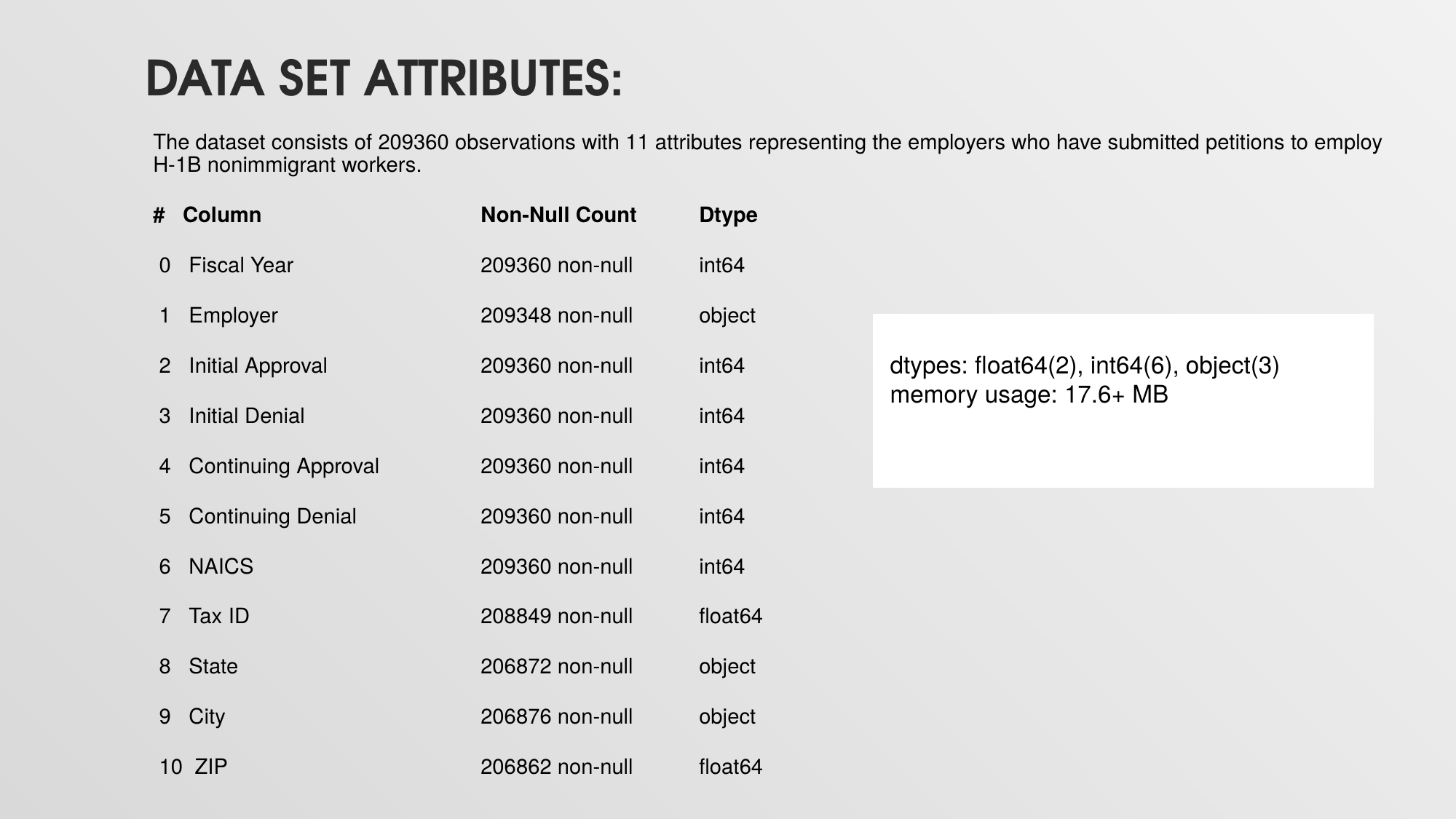

# DATA SET ATTRIBUTES:
The dataset consists of 209360 observations with 11 attributes representing the employers who have submitted petitions to employ H-1B nonimmigrant workers.
#   Column              		Non-Null Count   	Dtype
 0   Fiscal Year          		209360 non-null  	int64
 1   Employer            		209348 non-null  	object
 2   Initial Approval     		209360 non-null  	int64
 3   Initial Denial       		209360 non-null  	int64
 4   Continuing Approval  	209360 non-null  	int64
 5   Continuing Denial    	209360 non-null  	int64
 6   NAICS                		209360 non-null 	int64
 7   Tax ID               		208849 non-null  	float64
 8   State               		206872 non-null  	object
 9   City                 		206876 non-null  	object
 10  ZIP                  		206862 non-null  	float64
dtypes: float64(2), int64(6), object(3)
memory usage: 17.6+ MB